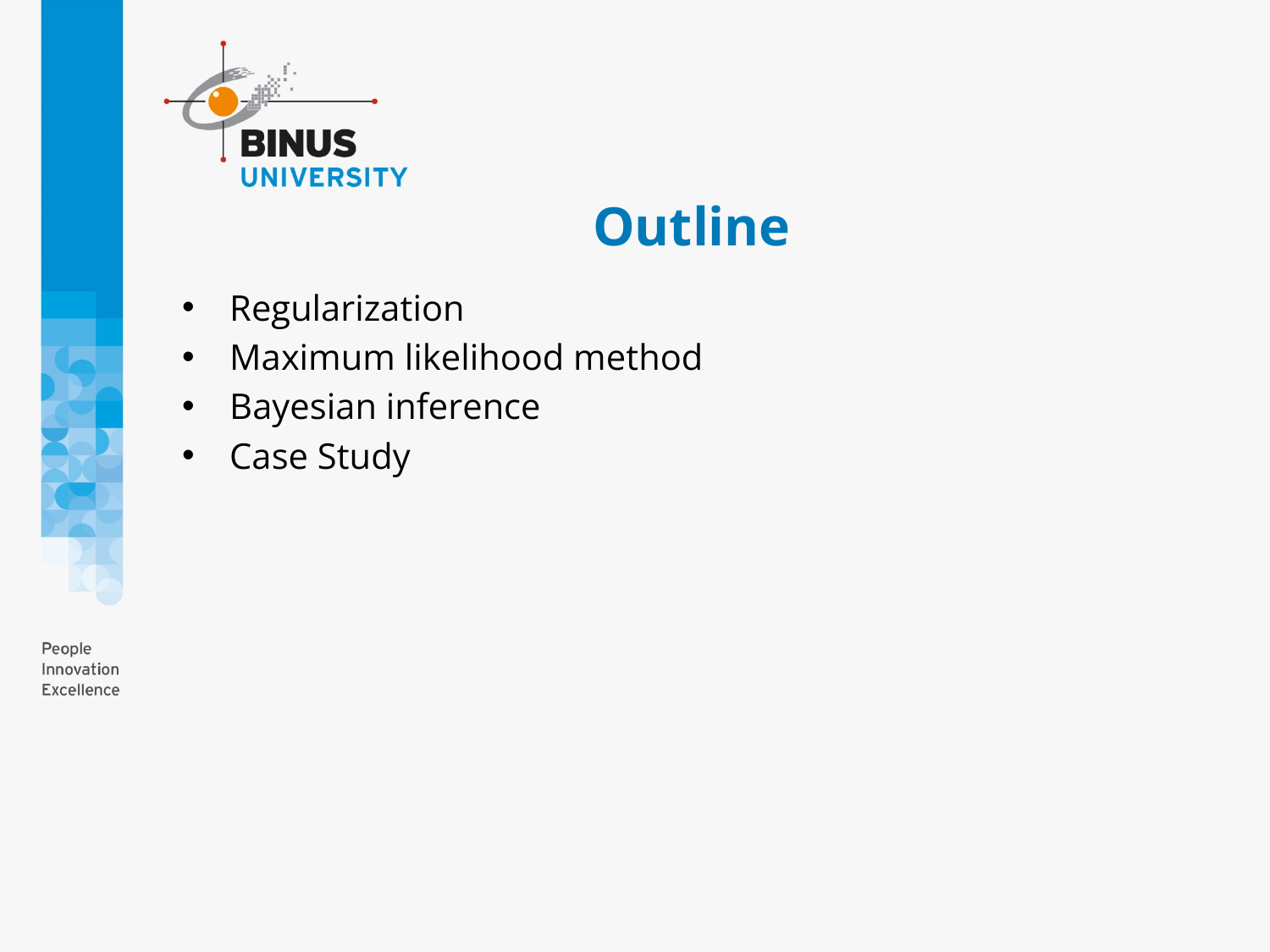

# Outline
Regularization
Maximum likelihood method
Bayesian inference
Case Study